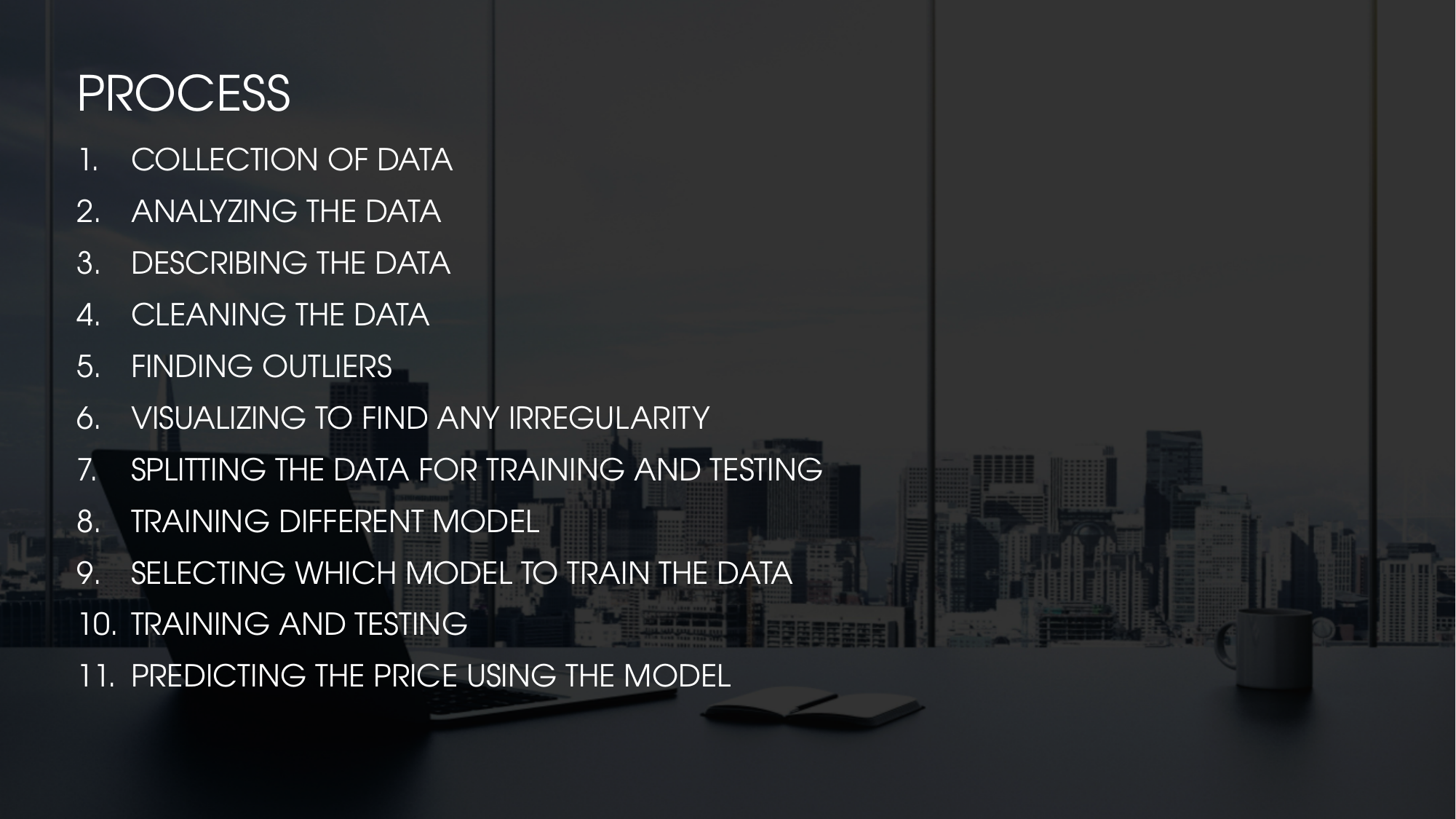

# Process
Collection of data
Analyzing the data
Describing the data
Cleaning the data
Finding outliers
Visualizing to find any irregularity
Splitting the data for training and testing
Training different model
Selecting which model to train the data
Training and testing
Predicting the price using the model